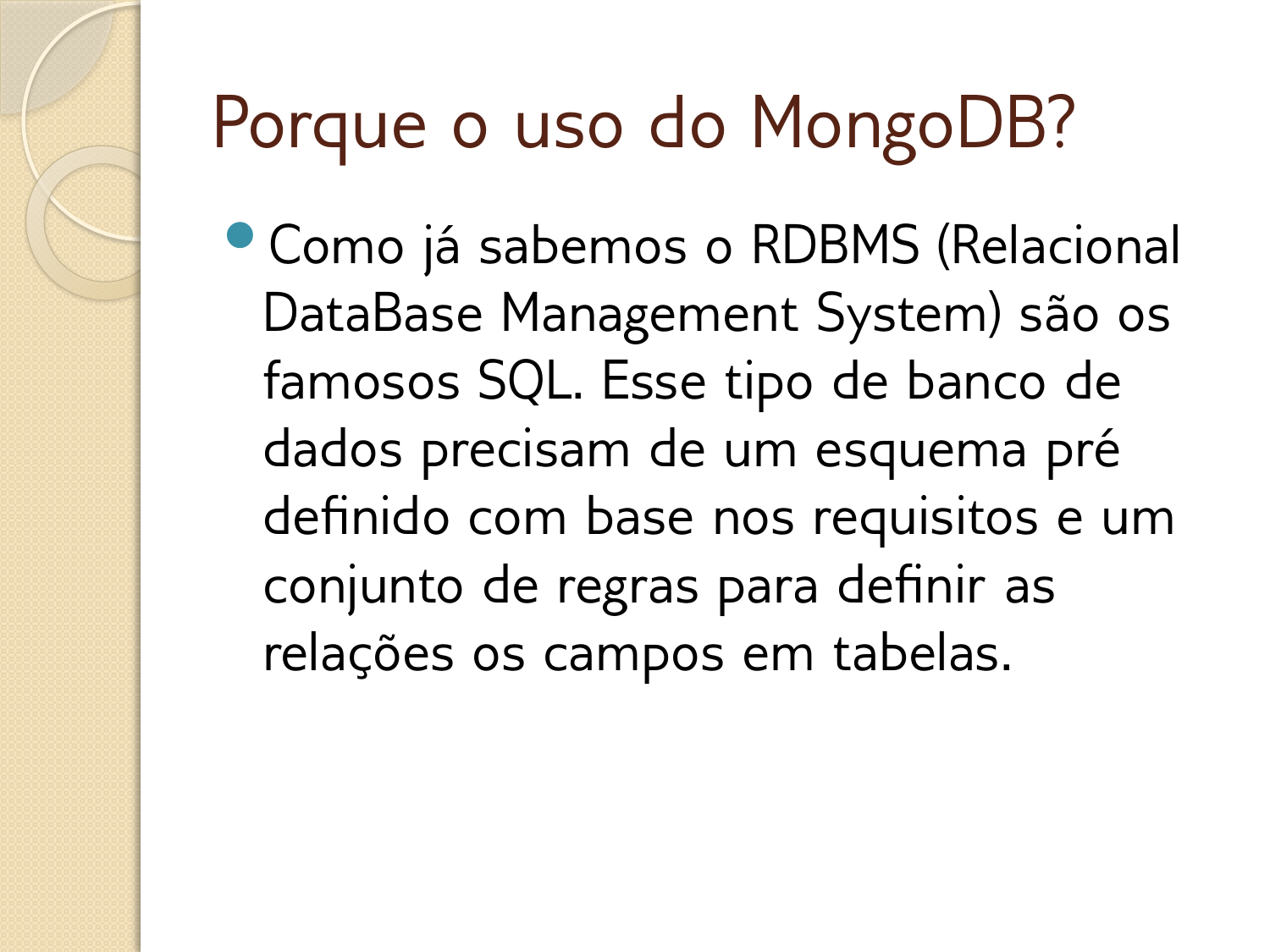

# Porque o uso do MongoDB?
Como já sabemos o RDBMS (Relacional DataBase Management System) são os famosos SQL. Esse tipo de banco de dados precisam de um esquema pré definido com base nos requisitos e um conjunto de regras para definir as relações os campos em tabelas.